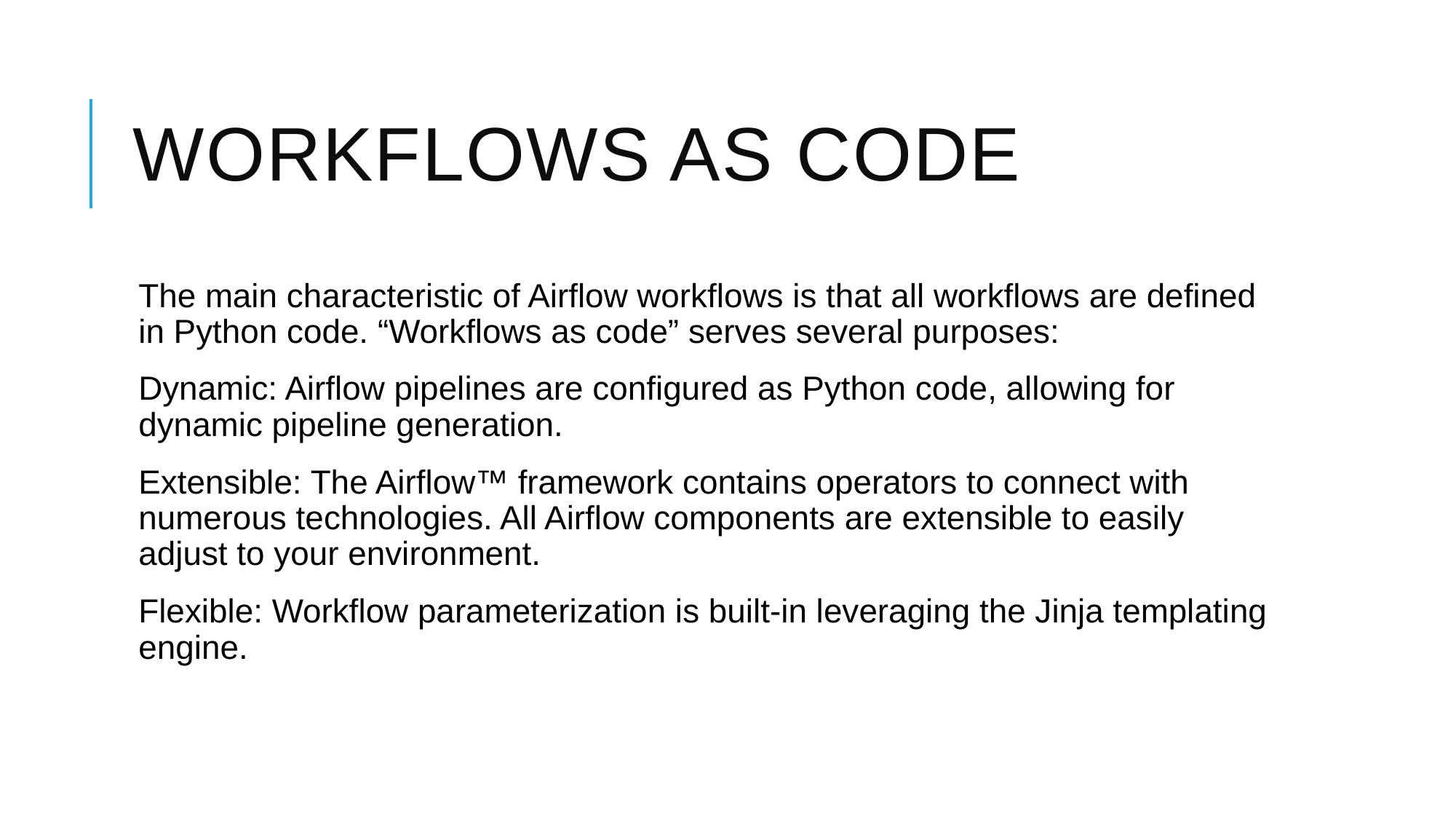

# Workflows as code
The main characteristic of Airflow workflows is that all workflows are defined in Python code. “Workflows as code” serves several purposes:
Dynamic: Airflow pipelines are configured as Python code, allowing for dynamic pipeline generation.
Extensible: The Airflow™ framework contains operators to connect with numerous technologies. All Airflow components are extensible to easily adjust to your environment.
Flexible: Workflow parameterization is built-in leveraging the Jinja templating engine.